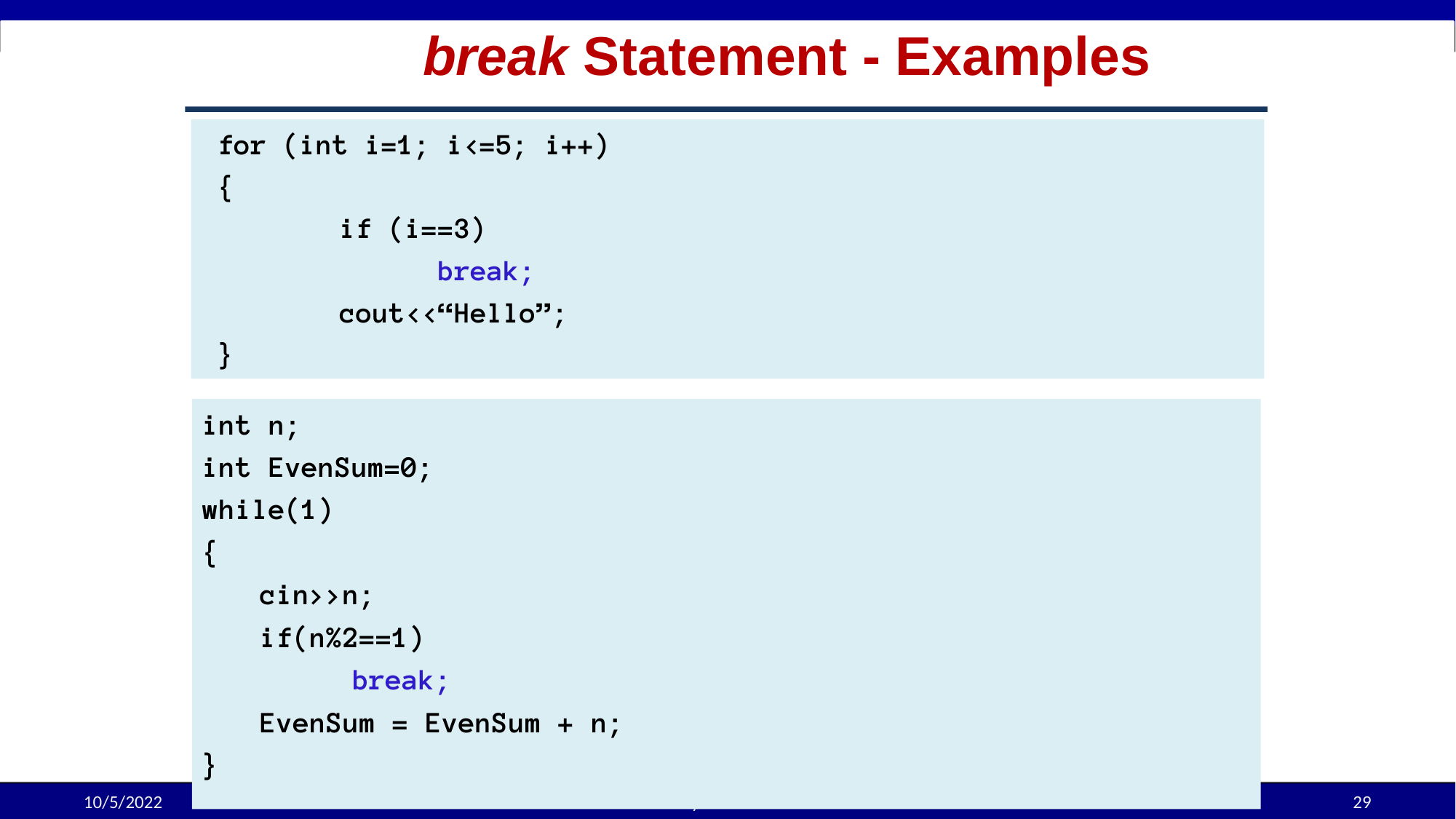

# break Statement - Examples

 for (int i=1; i<=5; i++)
 {
		if (i==3)
			break;
		cout<<“Hello”;
 }
int n;
int EvenSum=0;
while(1)
{
	 cin>>n;
	 if(n%2==1)
		break;
	 EvenSum = EvenSum + n;
}
10/5/2022
Presented by    Dr. AKHTAR JAMIL
29